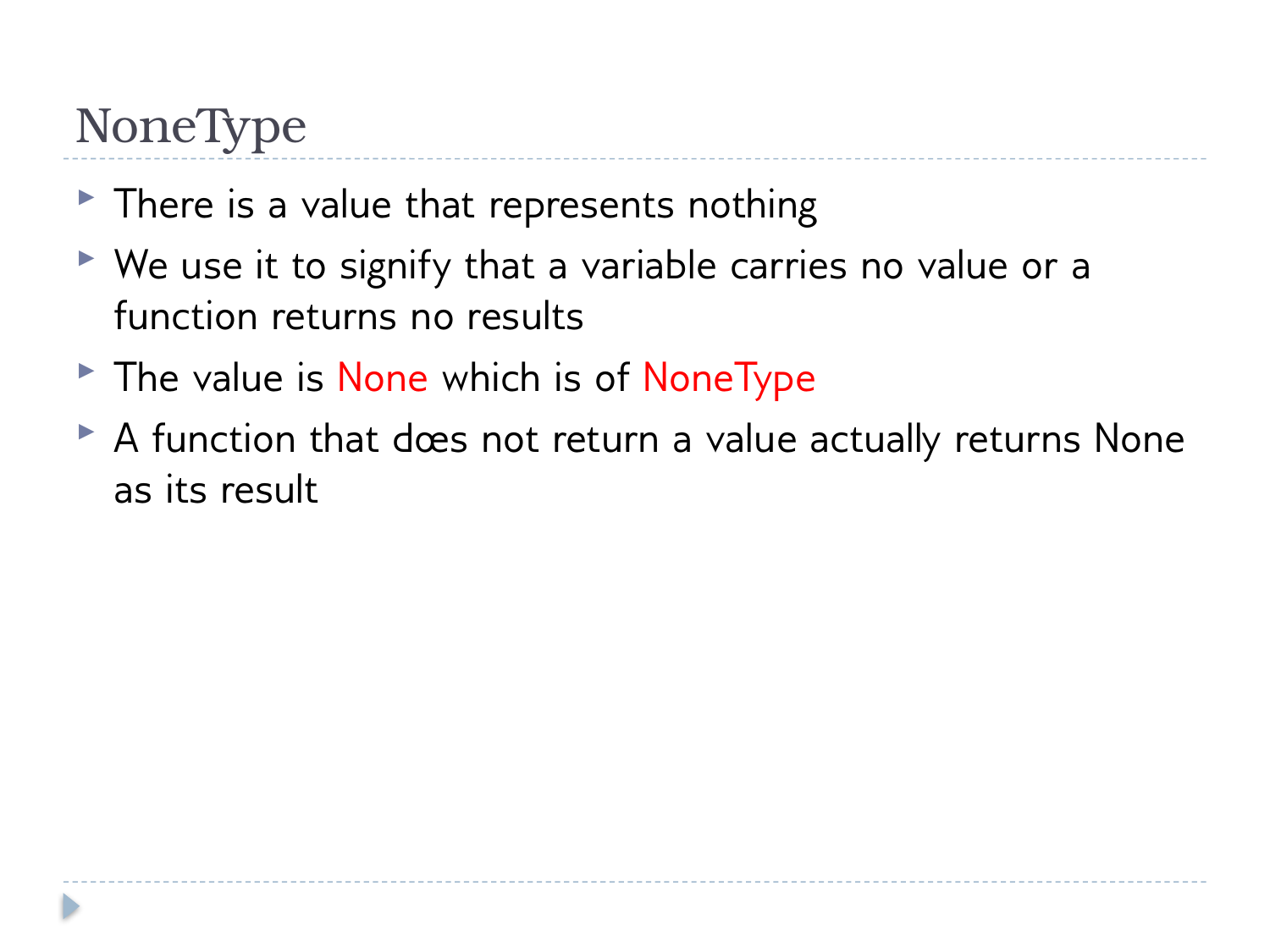

# NoneType
There is a value that represents nothing
We use it to signify that a variable carries no value or a function returns no results
The value is None which is of NoneType
A function that does not return a value actually returns None as its result